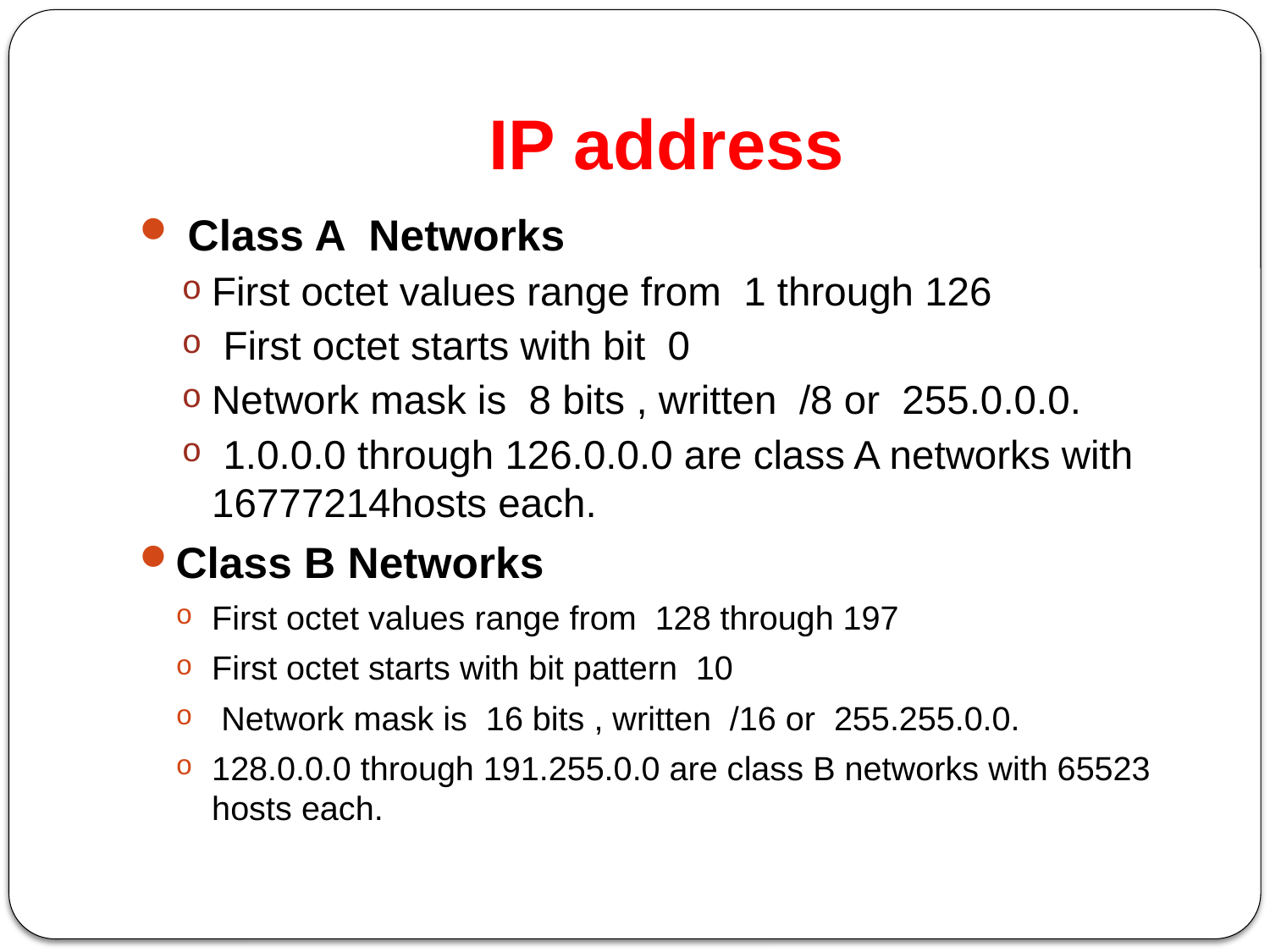

# IP address
 Class A  Networks
First octet values range from  1 through 126
 First octet starts with bit  0
Network mask is  8 bits , written  /8 or  255.0.0.0.
 1.0.0.0 through 126.0.0.0 are class A networks with 16777214hosts each.
Class B Networks
First octet values range from  128 through 197
First octet starts with bit pattern  10
 Network mask is  16 bits , written  /16 or  255.255.0.0.
128.0.0.0 through 191.255.0.0 are class B networks with 65523 hosts each.